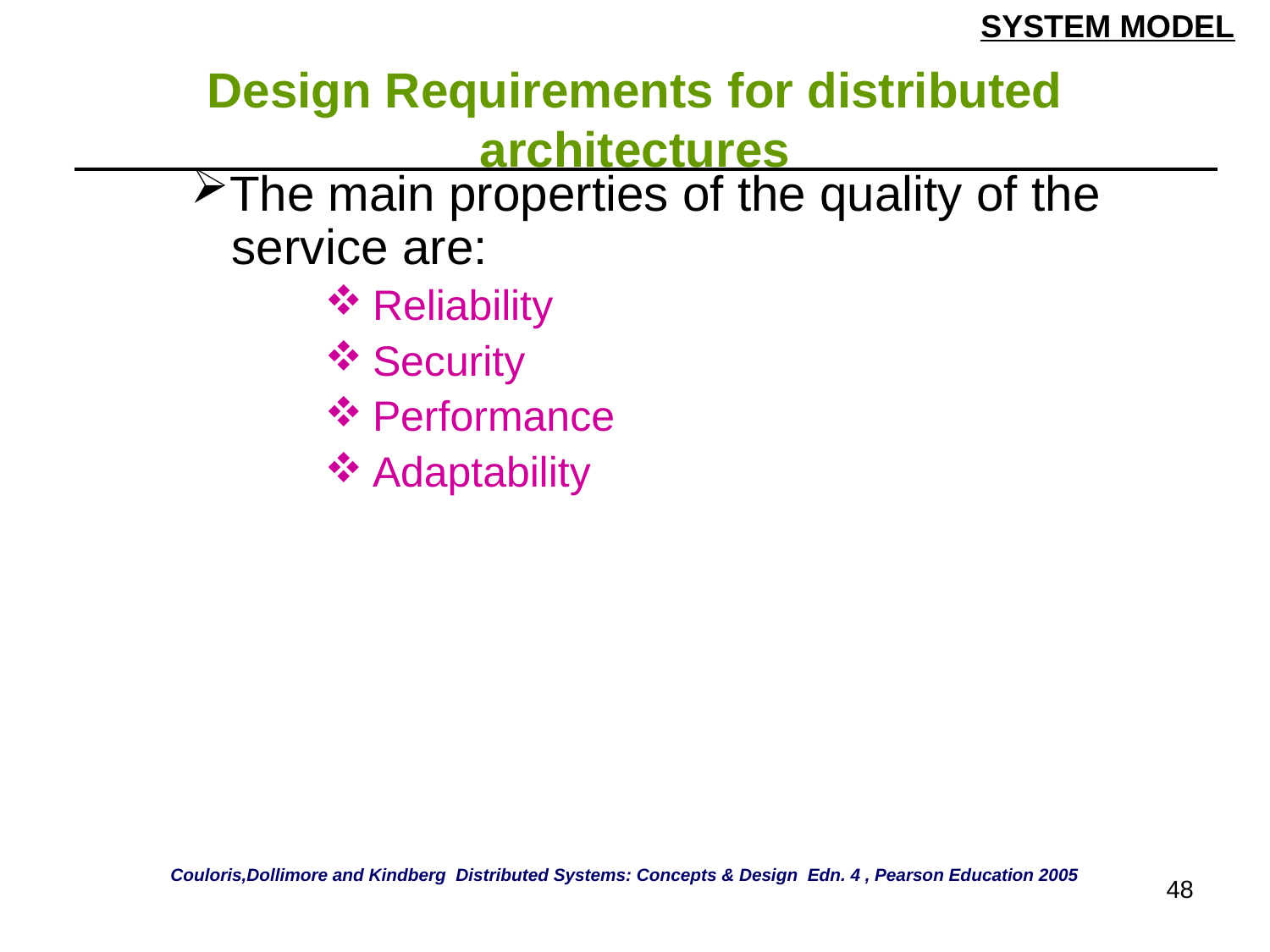

SYSTEM MODEL
# Design Requirements for distributed architectures
| The main properties of the quality of the service are: Reliability Security Performance Adaptability |
| --- |
Couloris,Dollimore and Kindberg  Distributed Systems: Concepts & Design  Edn. 4 , Pearson Education 2005
48